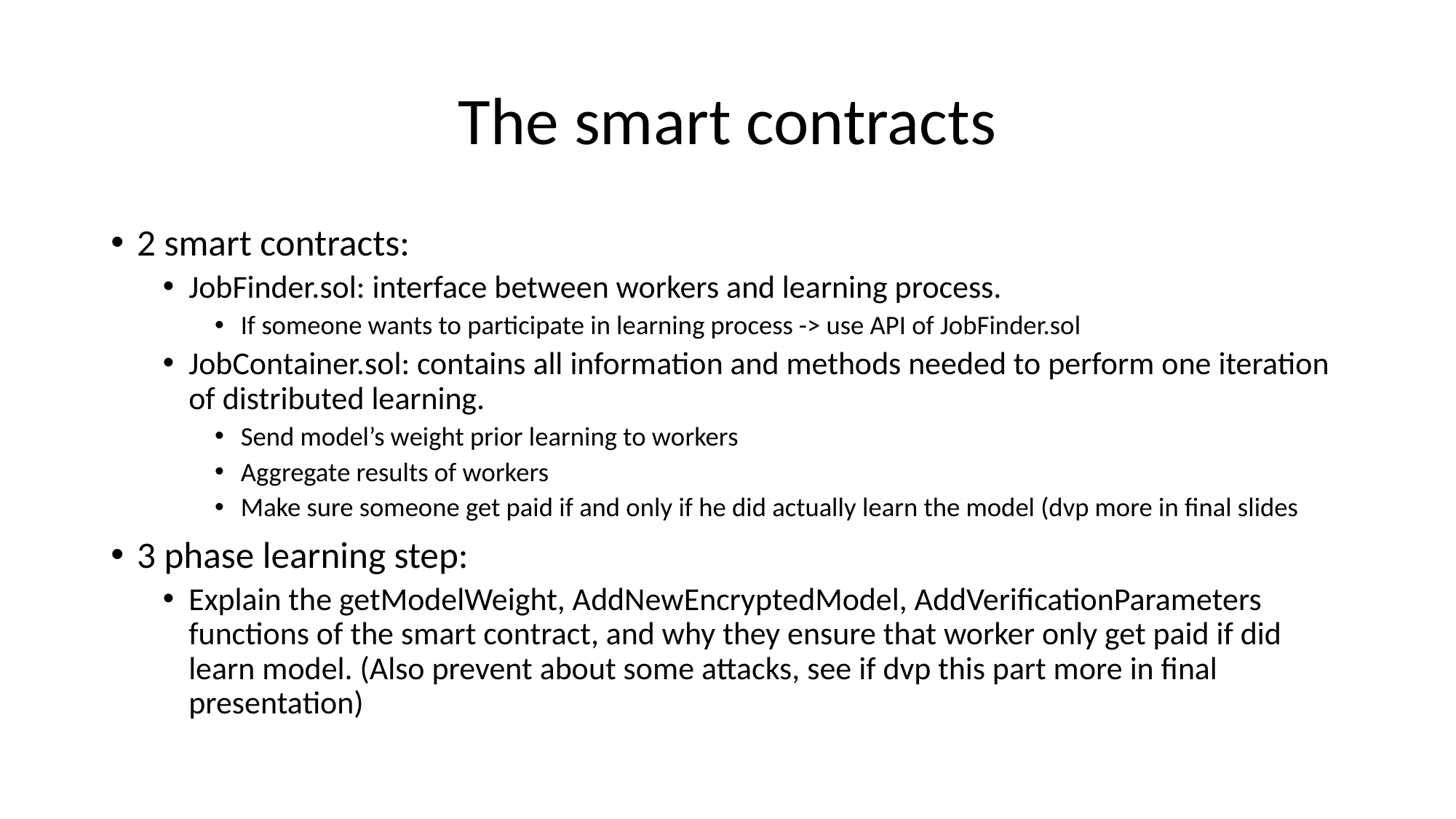

# The smart contracts
2 smart contracts:
JobFinder.sol: interface between workers and learning process.
If someone wants to participate in learning process -> use API of JobFinder.sol
JobContainer.sol: contains all information and methods needed to perform one iteration of distributed learning.
Send model’s weight prior learning to workers
Aggregate results of workers
Make sure someone get paid if and only if he did actually learn the model (dvp more in final slides
3 phase learning step:
Explain the getModelWeight, AddNewEncryptedModel, AddVerificationParameters functions of the smart contract, and why they ensure that worker only get paid if did learn model. (Also prevent about some attacks, see if dvp this part more in final presentation)